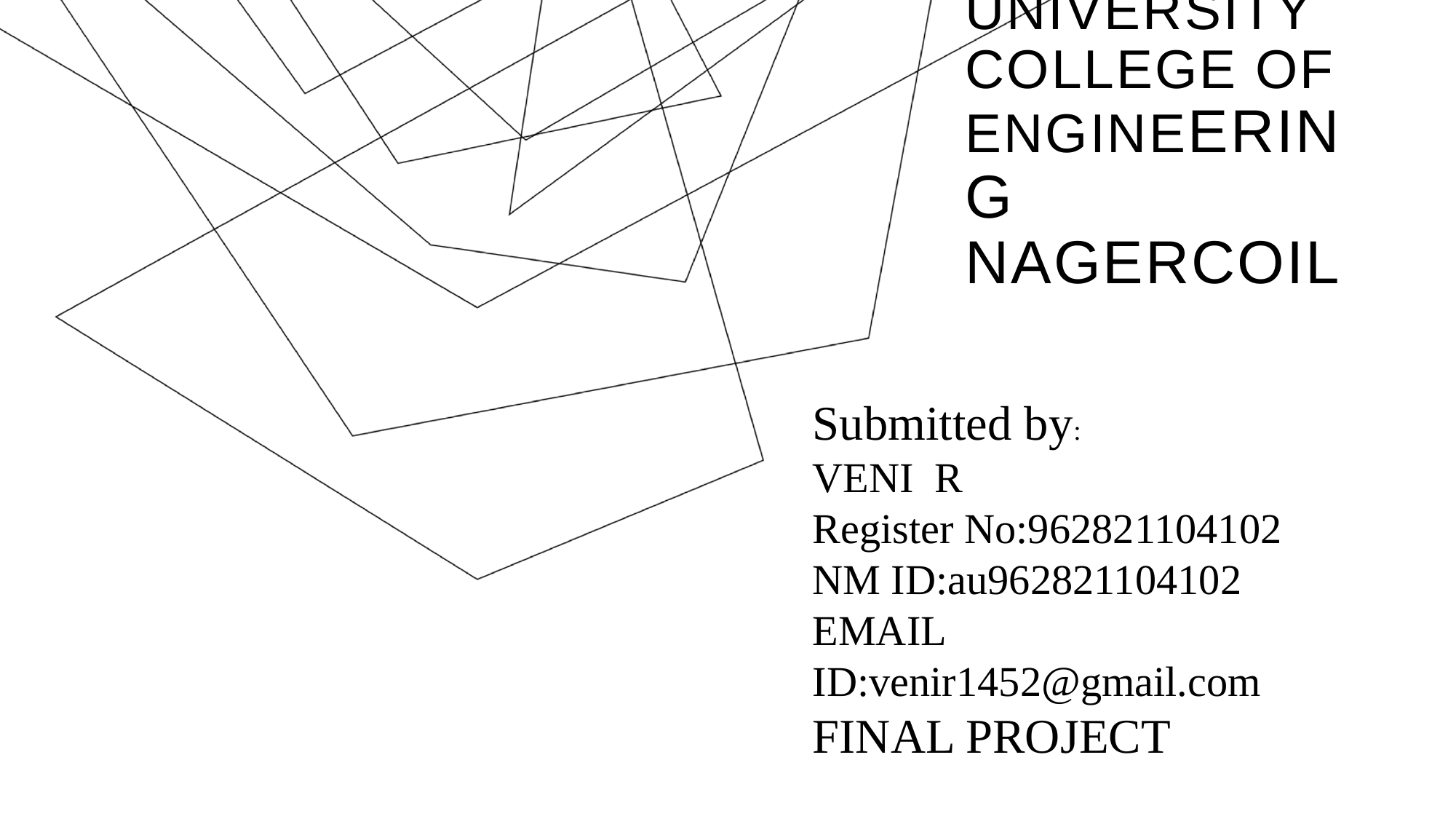

# UNIVERSITY college of engineering nagercoil
Submitted by:
VENI  R
Register No:962821104102
NM ID:au962821104102
EMAIL ID:venir1452@gmail.com
FINAL PROJECT